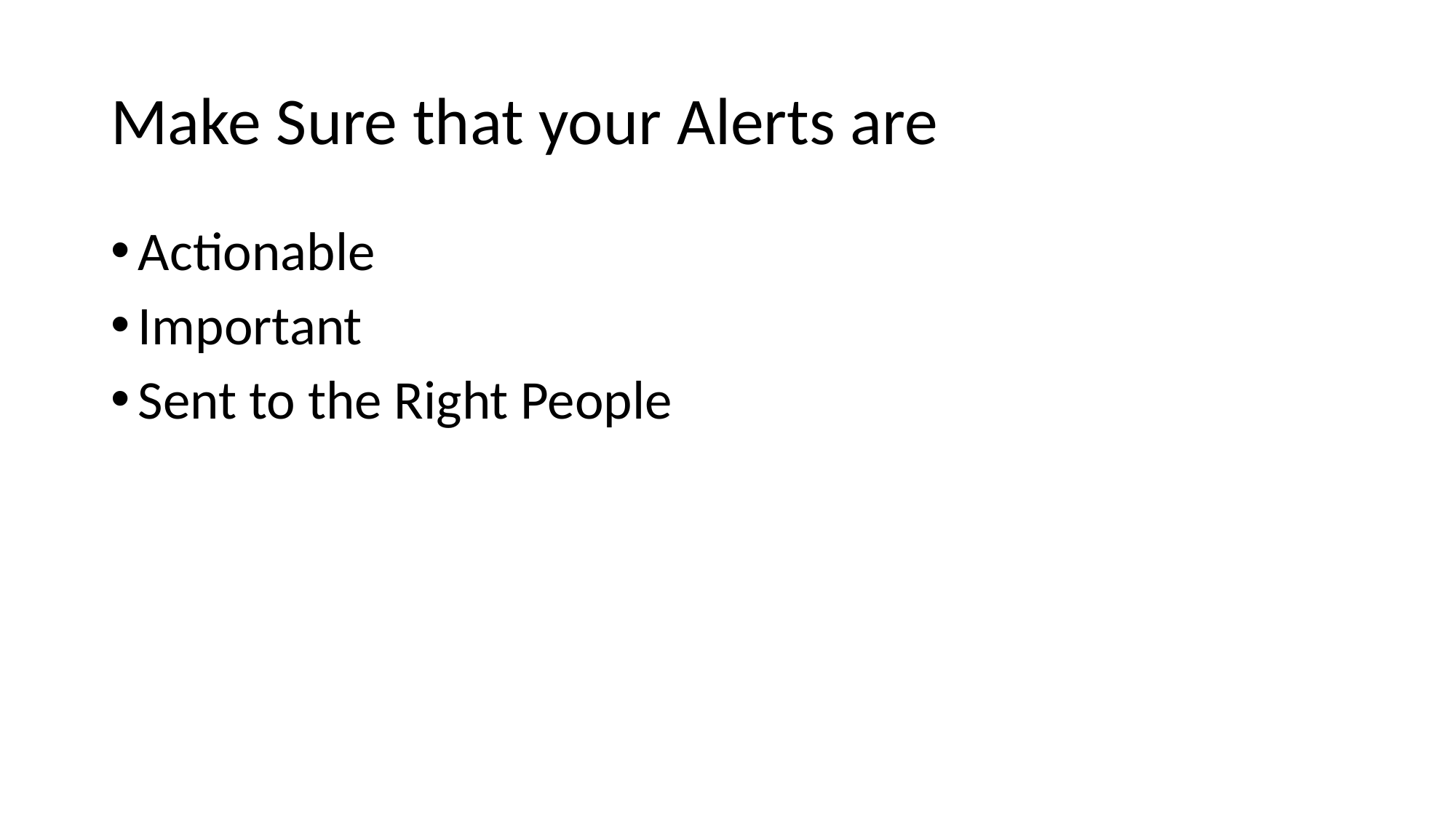

# Make Sure that your Alerts are
Actionable
Important
Sent to the Right People